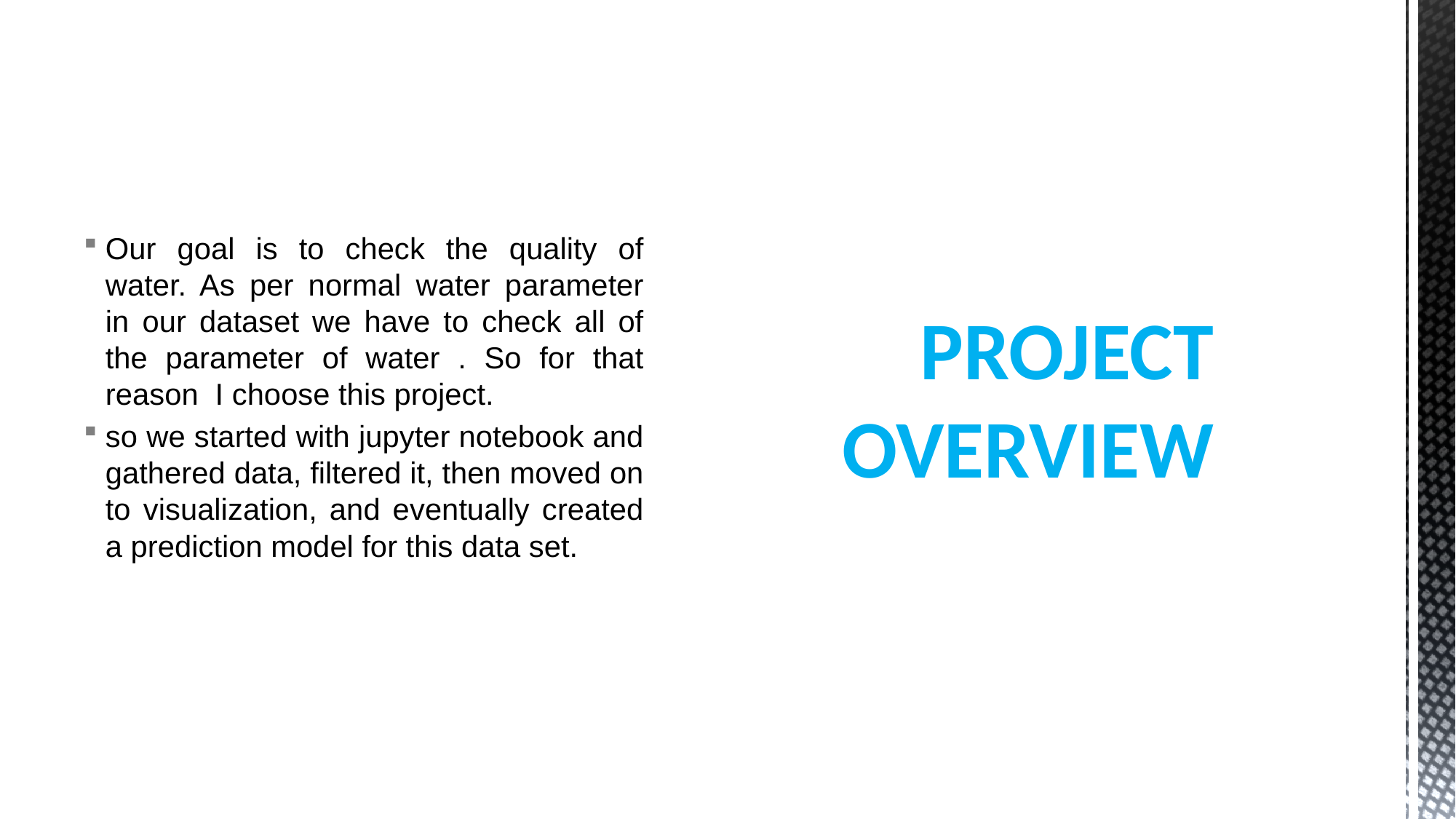

# PROJECT OVERVIEW
Our goal is to check the quality of water. As per normal water parameter in our dataset we have to check all of the parameter of water . So for that reason  I choose this project.
so we started with jupyter notebook and gathered data, filtered it, then moved on to visualization, and eventually created a prediction model for this data set.